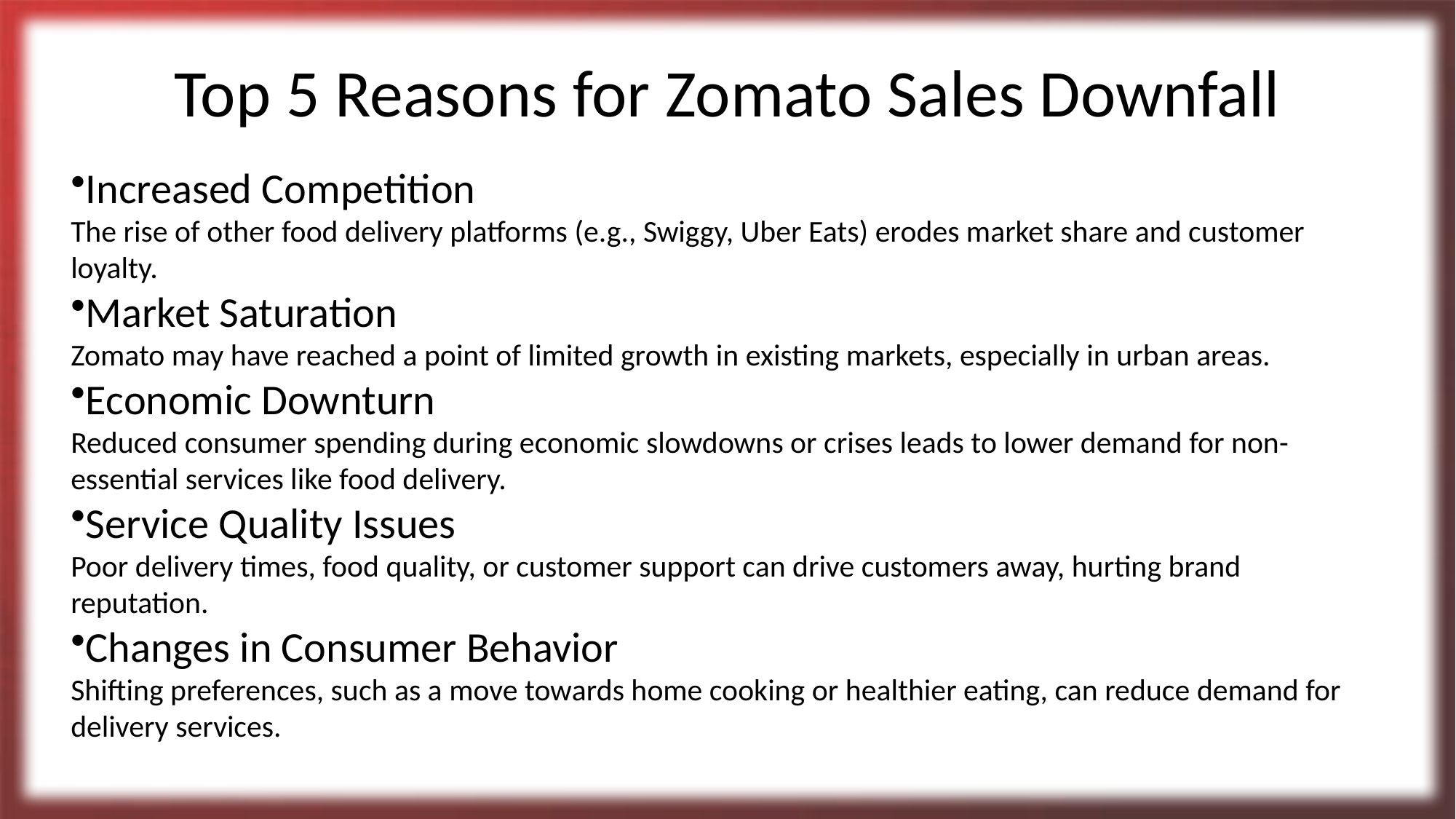

# Top 5 Reasons for Zomato Sales Downfall
Increased Competition
The rise of other food delivery platforms (e.g., Swiggy, Uber Eats) erodes market share and customer loyalty.
Market Saturation
Zomato may have reached a point of limited growth in existing markets, especially in urban areas.
Economic Downturn
Reduced consumer spending during economic slowdowns or crises leads to lower demand for non-essential services like food delivery.
Service Quality Issues
Poor delivery times, food quality, or customer support can drive customers away, hurting brand reputation.
Changes in Consumer Behavior
Shifting preferences, such as a move towards home cooking or healthier eating, can reduce demand for delivery services.